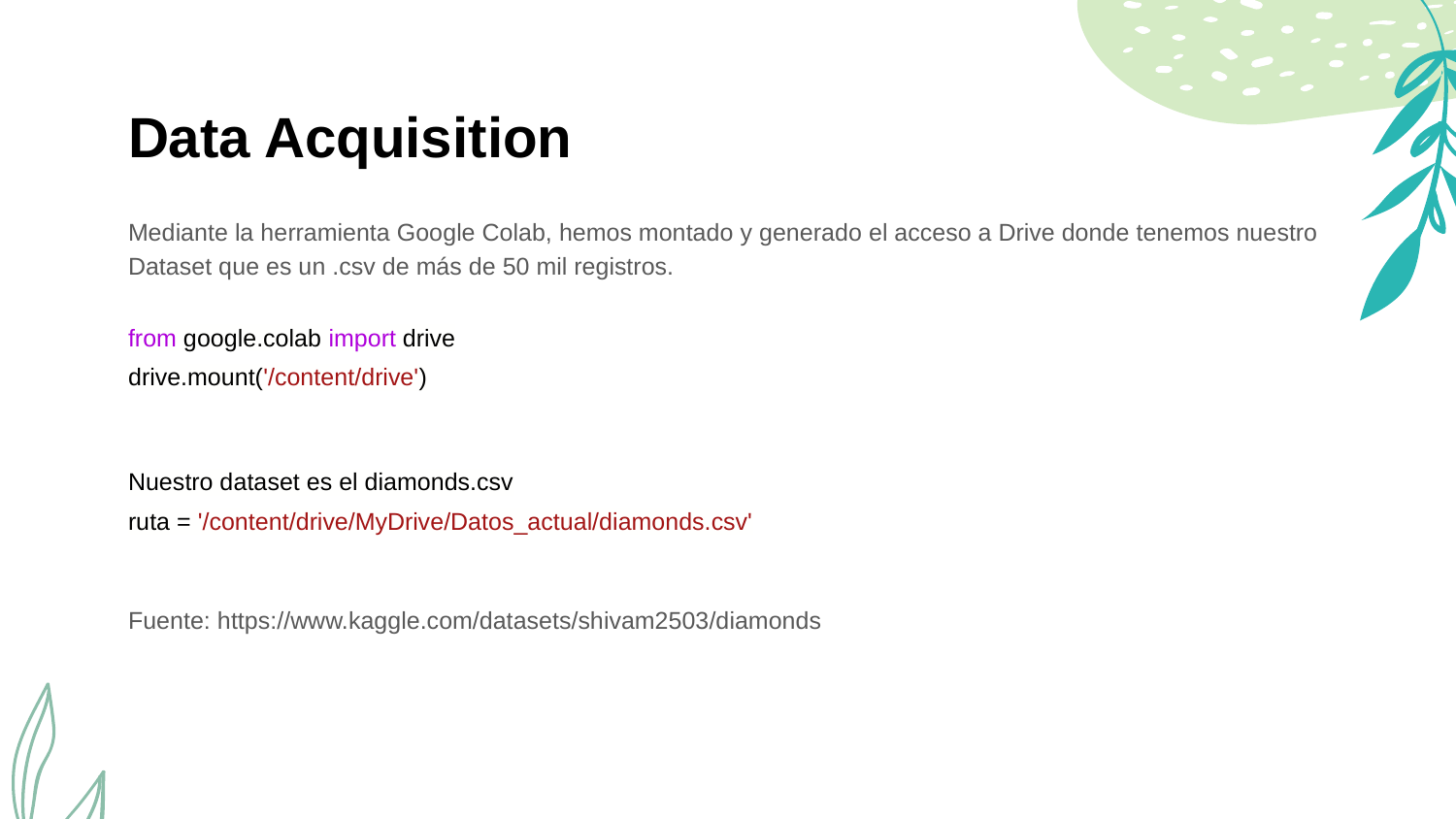

# Data Acquisition
Mediante la herramienta Google Colab, hemos montado y generado el acceso a Drive donde tenemos nuestro Dataset que es un .csv de más de 50 mil registros.
from google.colab import drive
drive.mount('/content/drive')

Nuestro dataset es el diamonds.csv
ruta = '/content/drive/MyDrive/Datos_actual/diamonds.csv'

Fuente: https://www.kaggle.com/datasets/shivam2503/diamonds